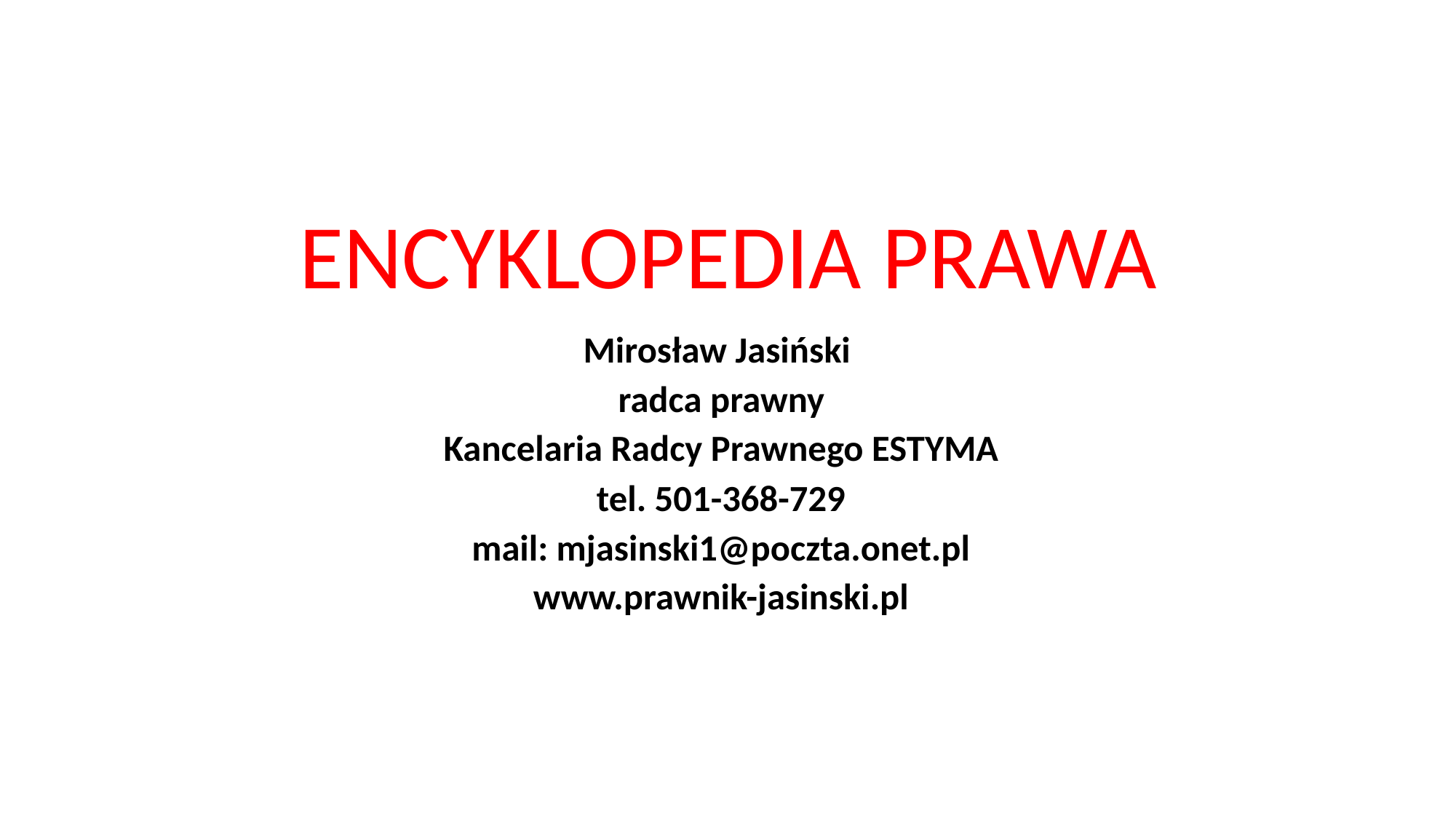

# ENCYKLOPEDIA PRAWA
Mirosław Jasiński
radca prawny
Kancelaria Radcy Prawnego ESTYMA
tel. 501-368-729
mail: mjasinski1@poczta.onet.pl
www.prawnik-jasinski.pl